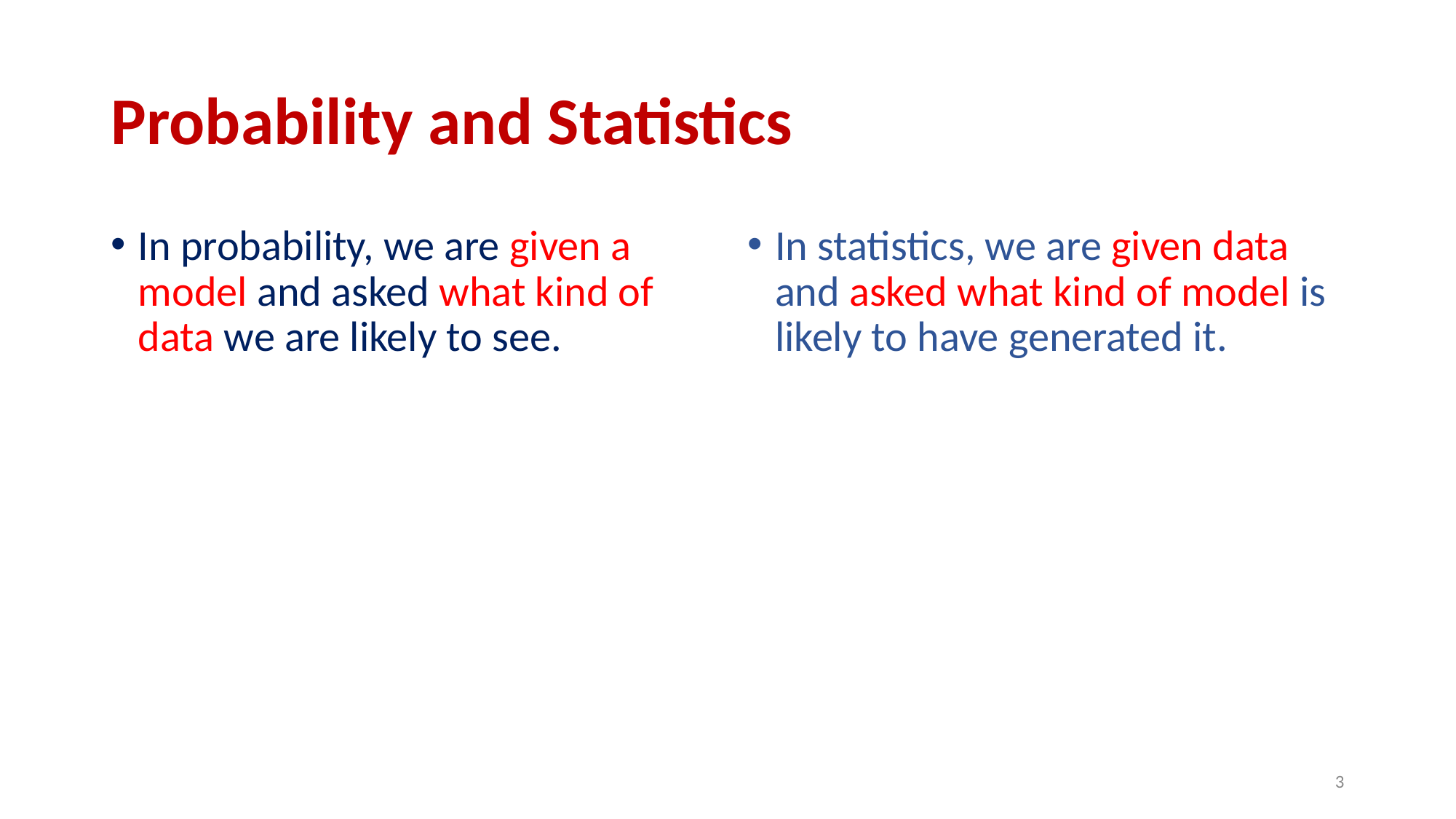

# Probability and Statistics
In probability, we are given a model and asked what kind of data we are likely to see.

In statistics, we are given data and asked what kind of model is likely to have generated it.

3